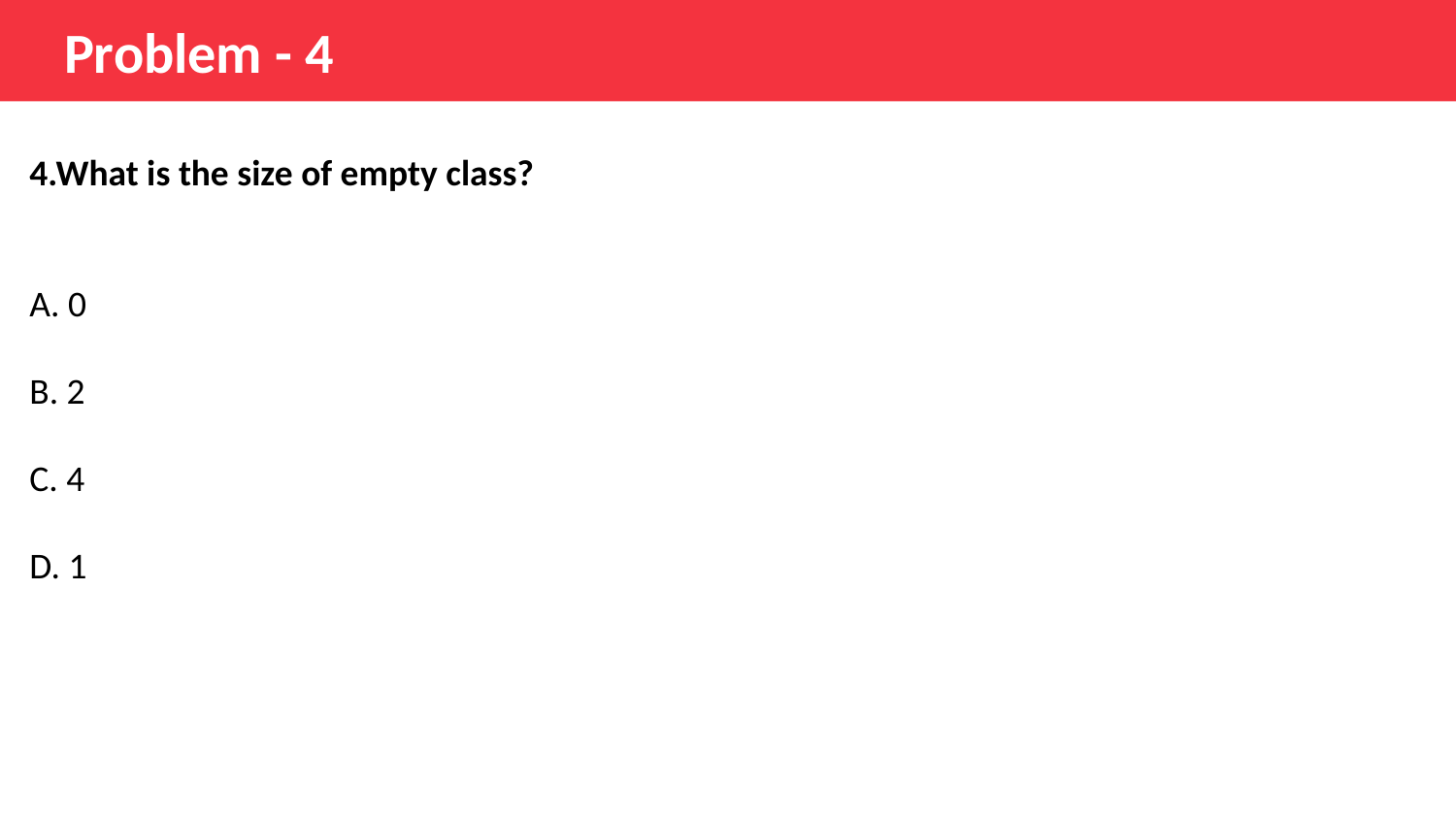

Problem - 4
4.What is the size of empty class?

A. 0

B. 2

C. 4

D. 1